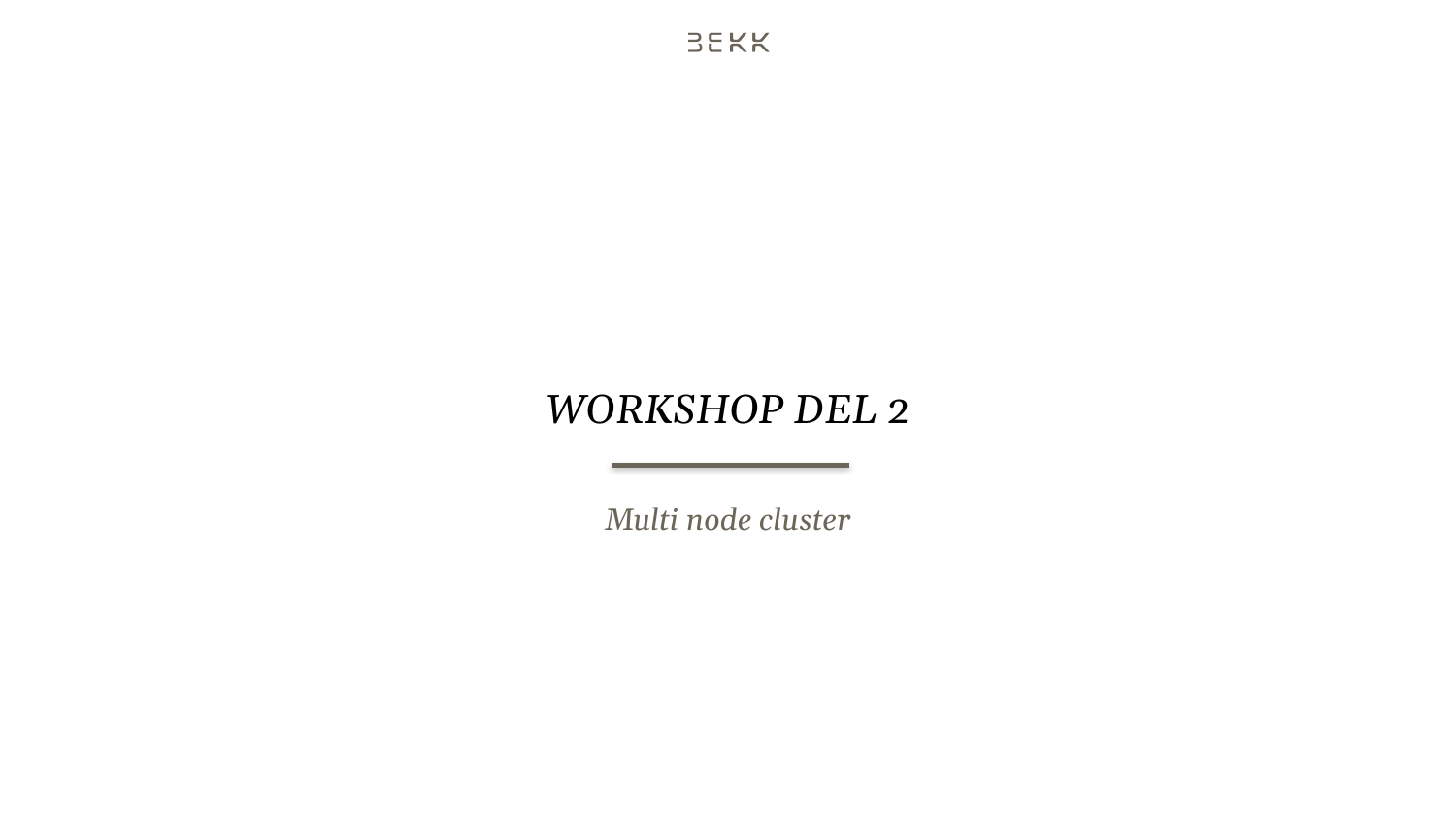

# Workshop del 2
Multi node cluster